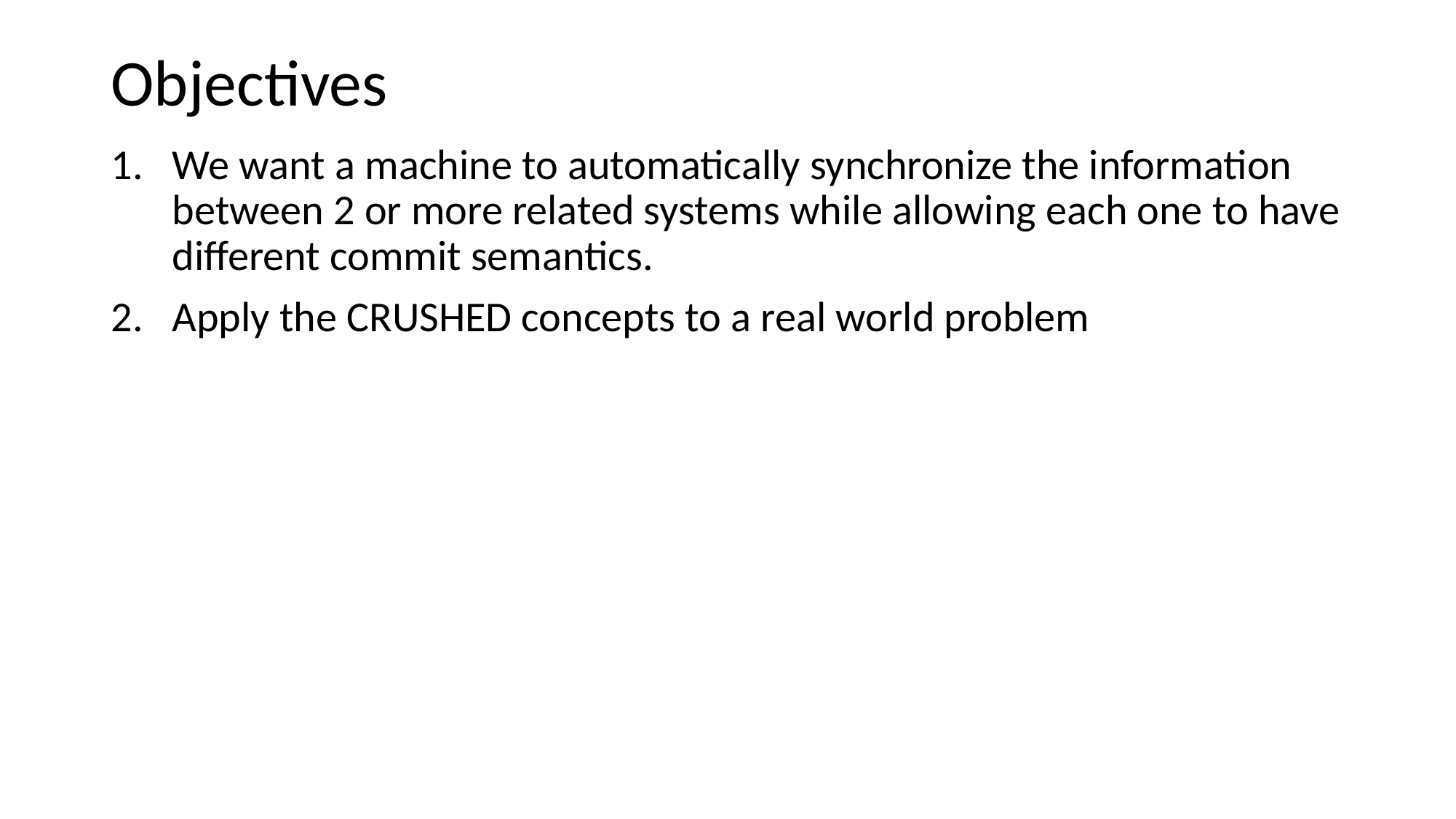

# Objectives
We want a machine to automatically synchronize the information between 2 or more related systems while allowing each one to have different commit semantics.
Apply the CRUSHED concepts to a real world problem